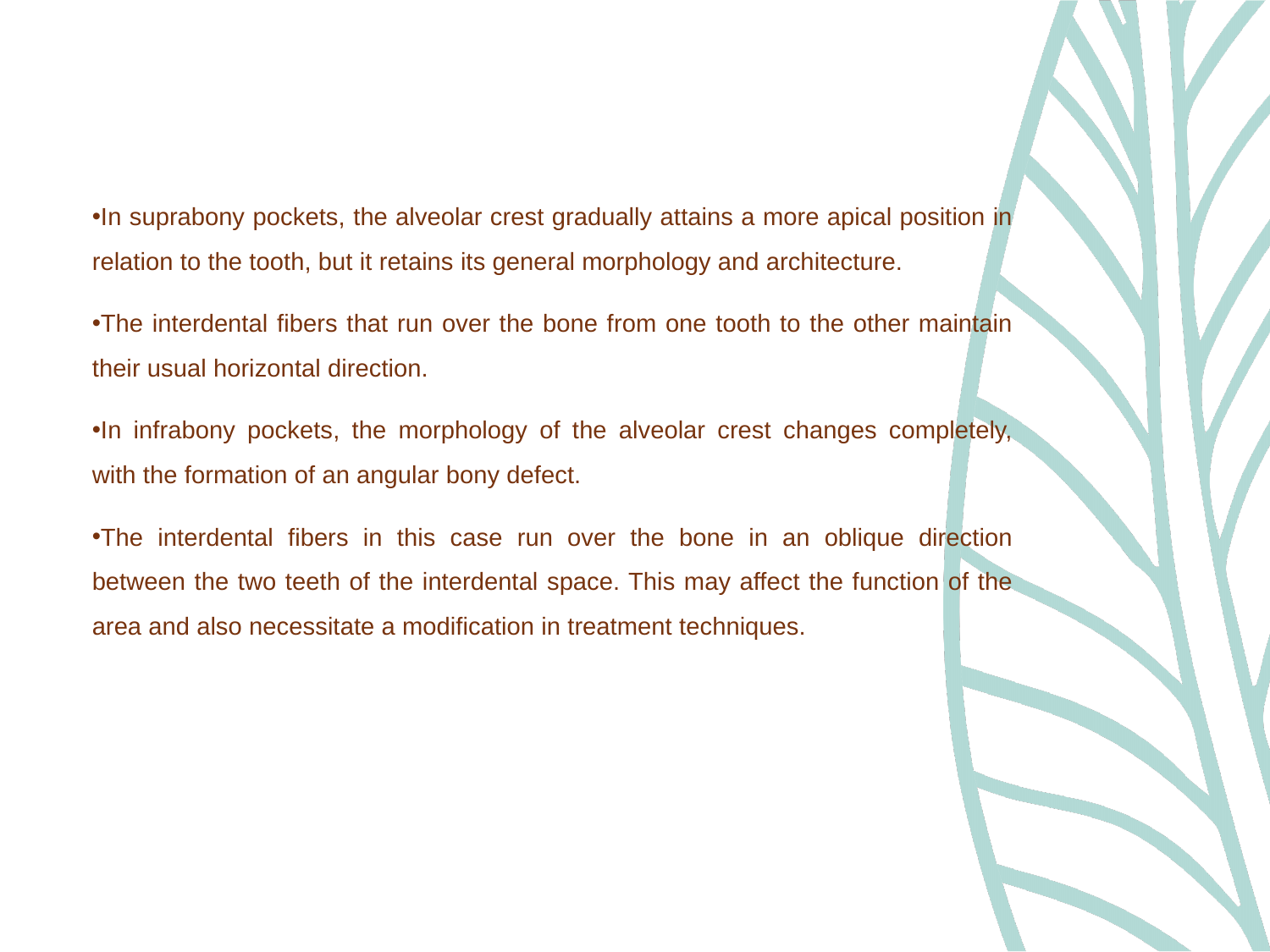

In suprabony pockets, the alveolar crest gradually attains a more apical position in relation to the tooth, but it retains its general morphology and architecture.
The interdental fibers that run over the bone from one tooth to the other maintain their usual horizontal direction.
In infrabony pockets, the morphology of the alveolar crest changes completely, with the formation of an angular bony defect.
The interdental fibers in this case run over the bone in an oblique direction between the two teeth of the interdental space. This may affect the function of the area and also necessitate a modification in treatment techniques.